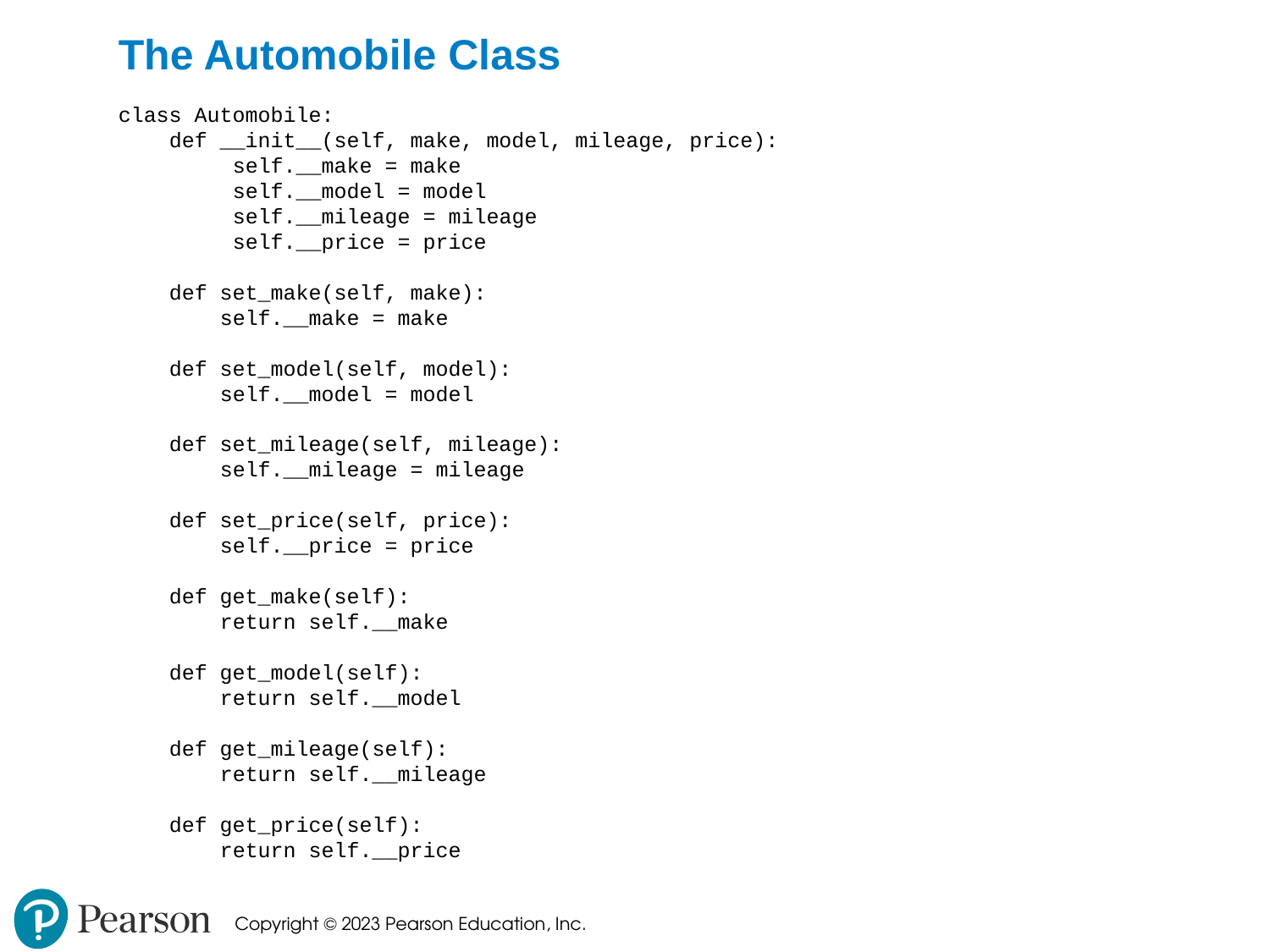

The Automobile Class
class Automobile:
    def __init__(self, make, model, mileage, price):
         self.__make = make
         self.__model = model
         self.__mileage = mileage
         self.__price = price

    def set_make(self, make):
        self.__make = make

    def set_model(self, model):
        self.__model = model

    def set_mileage(self, mileage):
        self.__mileage = mileage

    def set_price(self, price):
        self.__price = price

    def get_make(self):
        return self.__make

    def get_model(self):
        return self.__model

    def get_mileage(self):
        return self.__mileage

    def get_price(self):
        return self.__price